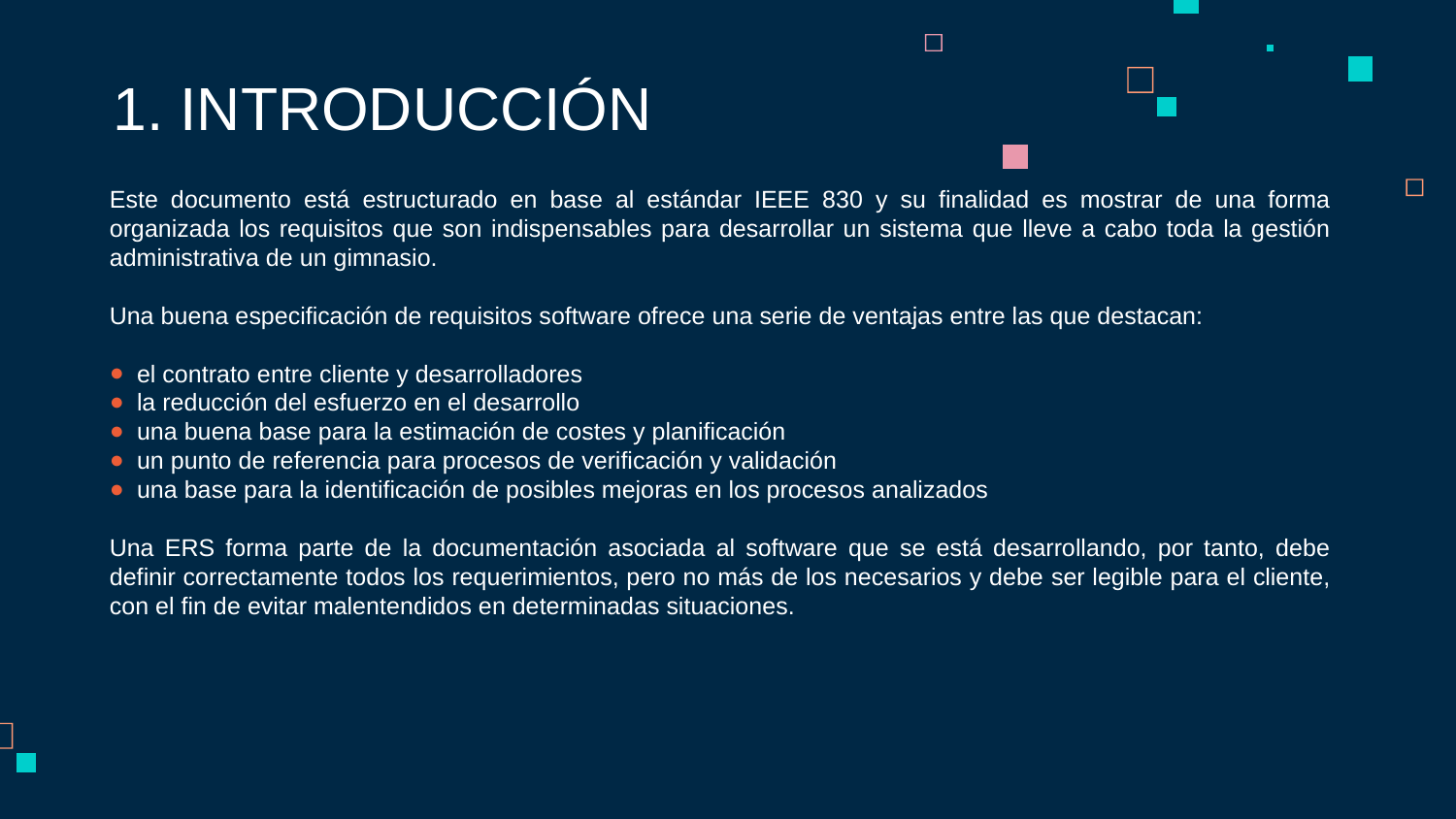

# 1. INTRODUCCIÓN
Este documento está estructurado en base al estándar IEEE 830 y su finalidad es mostrar de una forma organizada los requisitos que son indispensables para desarrollar un sistema que lleve a cabo toda la gestión administrativa de un gimnasio.

Una buena especificación de requisitos software ofrece una serie de ventajas entre las que destacan:

el contrato entre cliente y desarrolladores
la reducción del esfuerzo en el desarrollo
una buena base para la estimación de costes y planificación
un punto de referencia para procesos de verificación y validación
una base para la identificación de posibles mejoras en los procesos analizados

Una ERS forma parte de la documentación asociada al software que se está desarrollando, por tanto, debe definir correctamente todos los requerimientos, pero no más de los necesarios y debe ser legible para el cliente, con el fin de evitar malentendidos en determinadas situaciones.